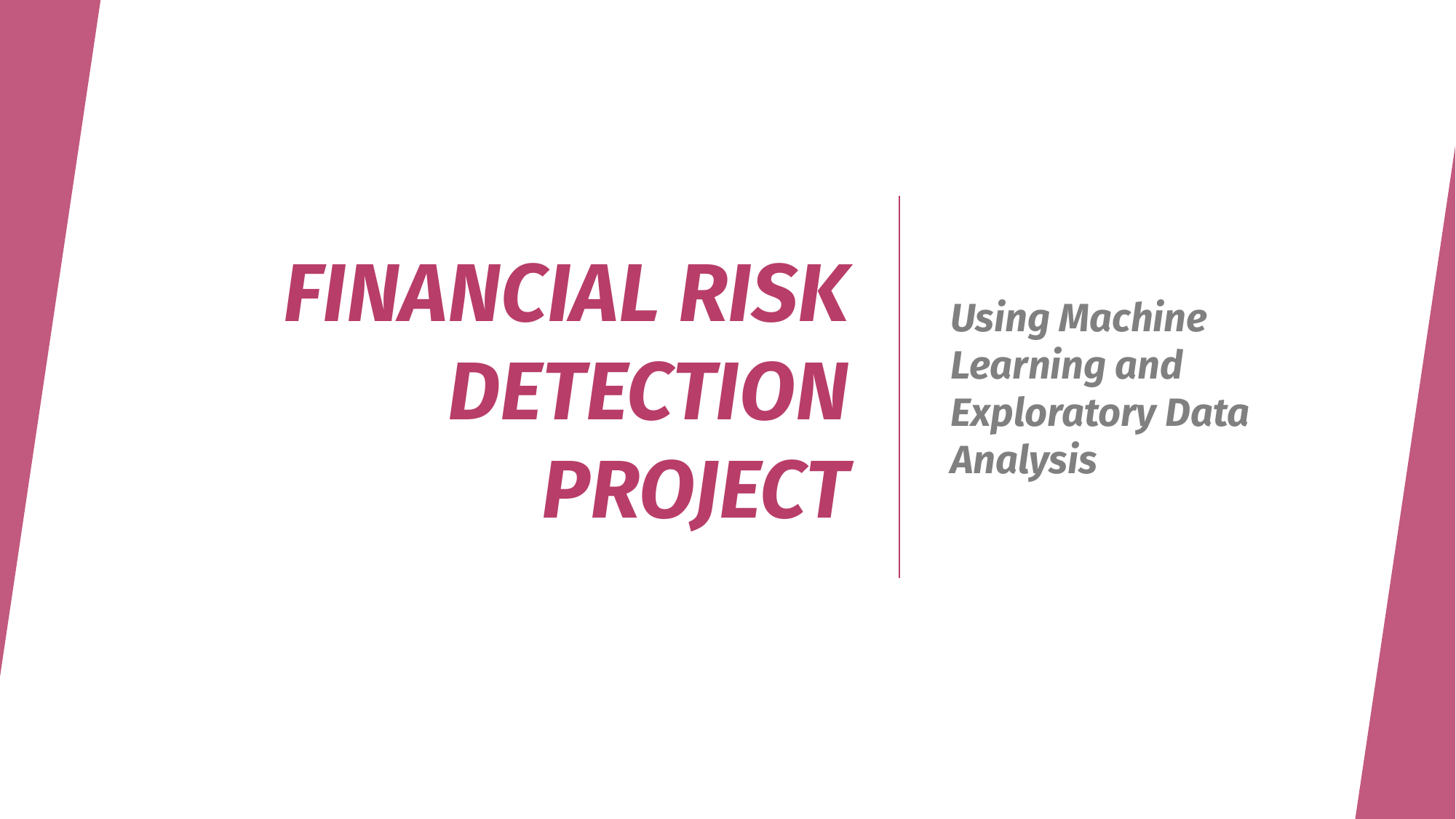

# FINANCIAL RISK DETECTION PROJECT
Using Machine Learning and Exploratory Data Analysis